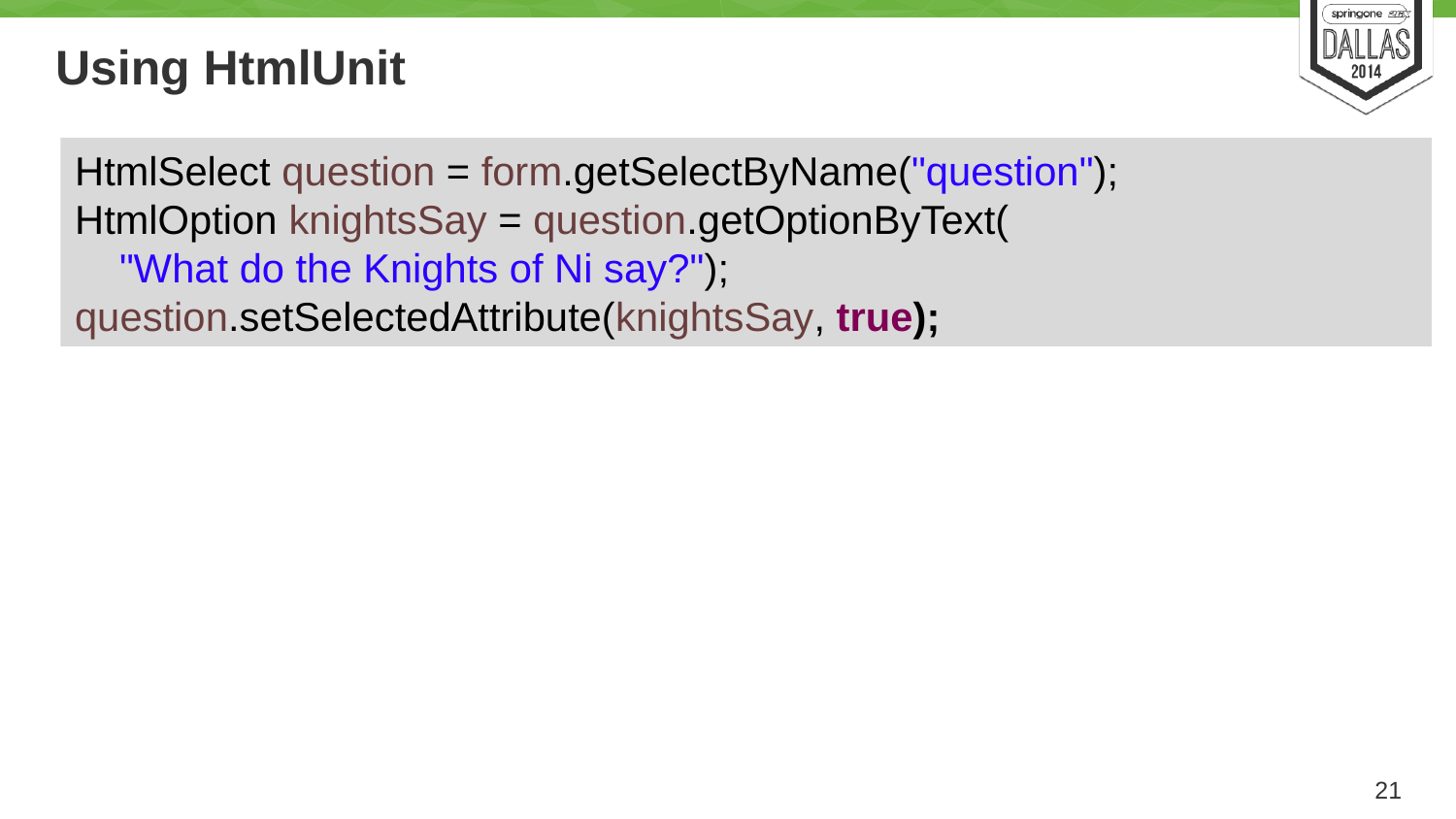

# Using HtmlUnit
HtmlSelect question = form.getSelectByName("question");
HtmlOption knightsSay = question.getOptionByText(
    "What do the Knights of Ni say?");
question.setSelectedAttribute(knightsSay, true);
21